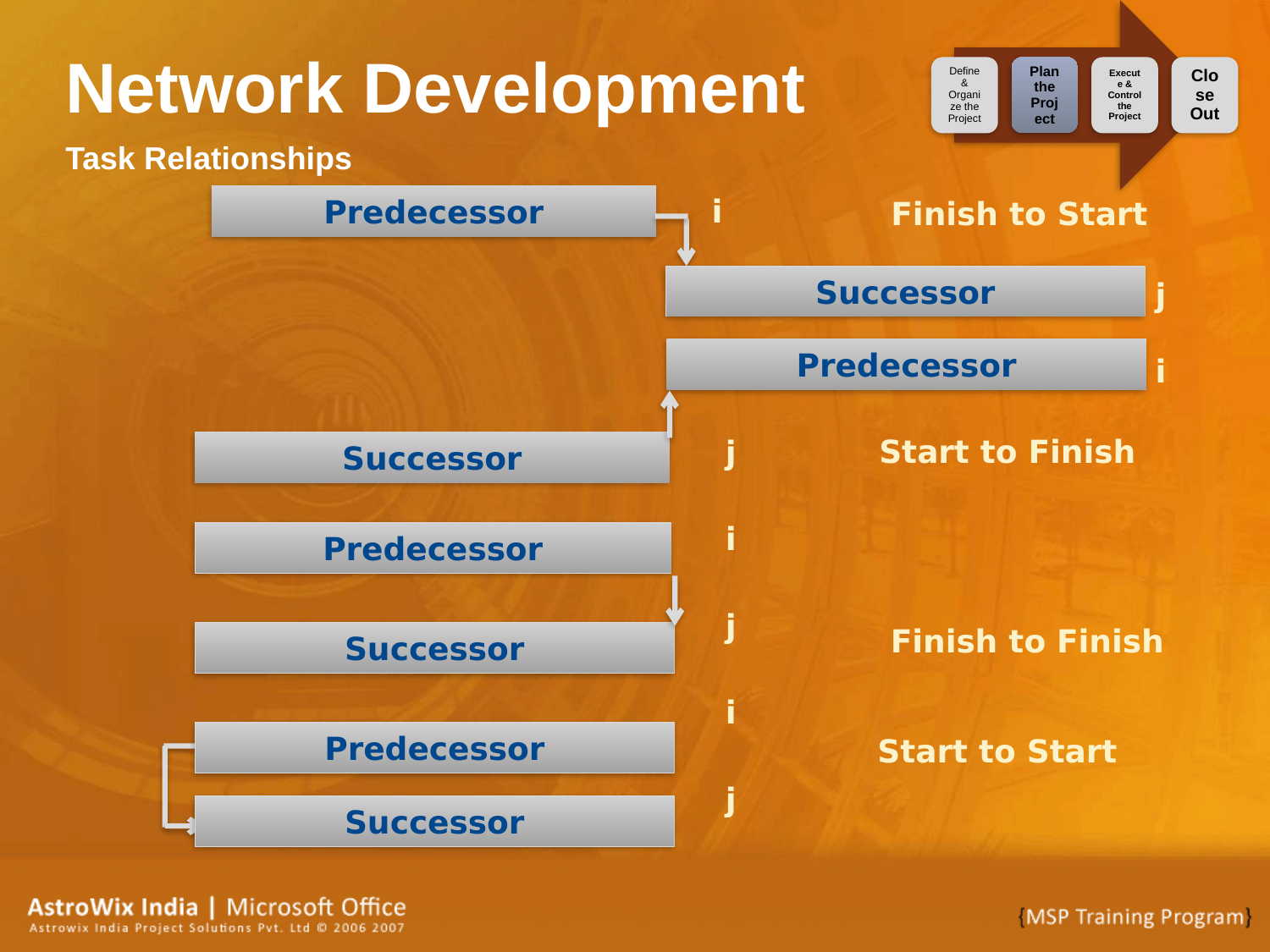

Define & Organize the Project
Plan the Project
Execute & Control the Project
Close Out
# Network Development
Task Relationships

i
Predecessor
Finish to Start

Successor
j
i
Predecessor

Start to Finish
j
i
j
i
j
Successor
Predecessor

Finish to Finish
Successor
Predecessor
Start to Start

Successor